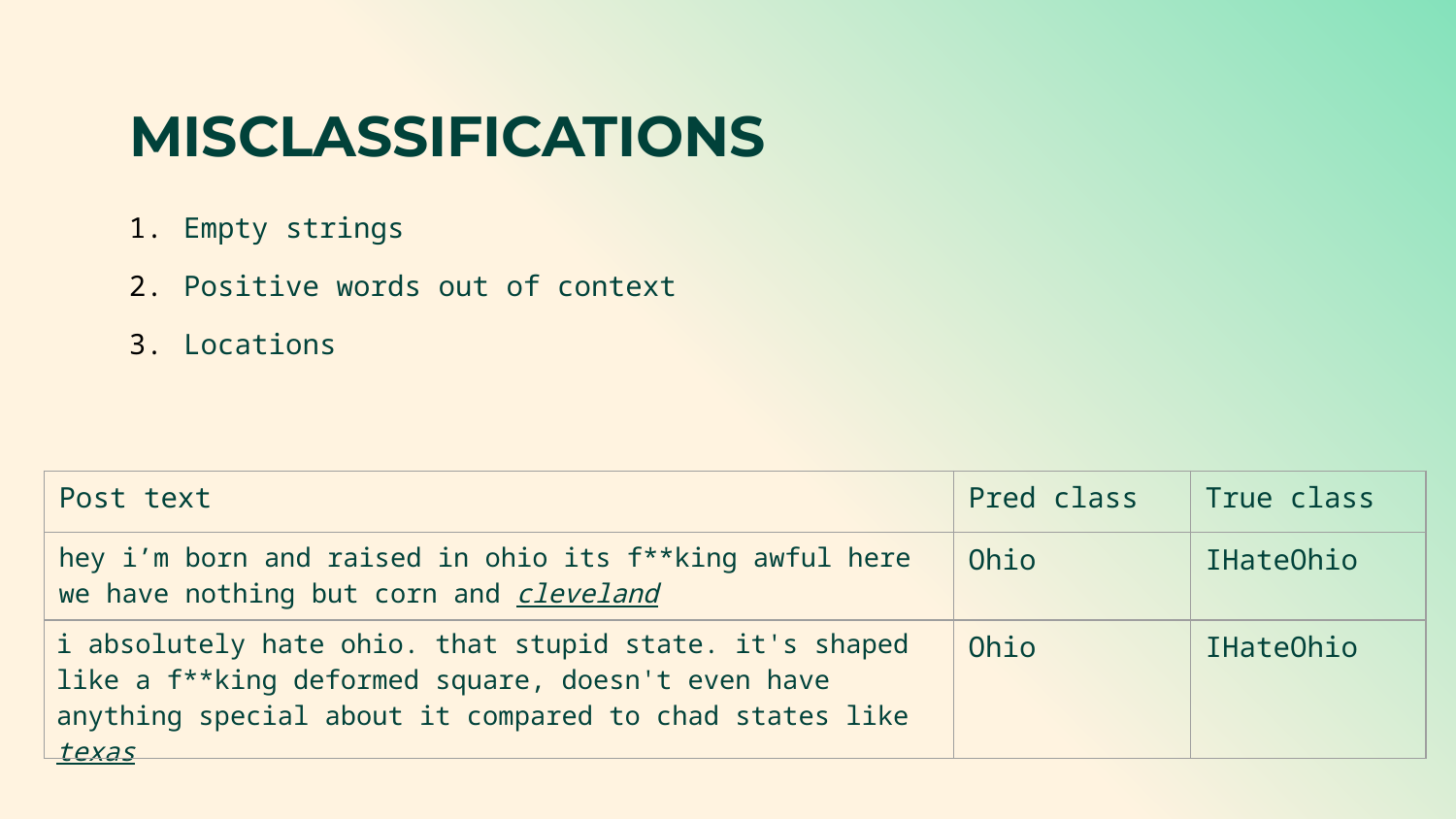

MISCLASSIFICATIONS
Empty strings
Positive words out of context
Locations
| Post text | Pred class | True class |
| --- | --- | --- |
| hey i’m born and raised in ohio its f\*\*king awful here we have nothing but corn and cleveland | Ohio | IHateOhio |
| i absolutely hate ohio. that stupid state. it's shaped like a f\*\*king deformed square, doesn't even have anything special about it compared to chad states like texas | Ohio | IHateOhio |